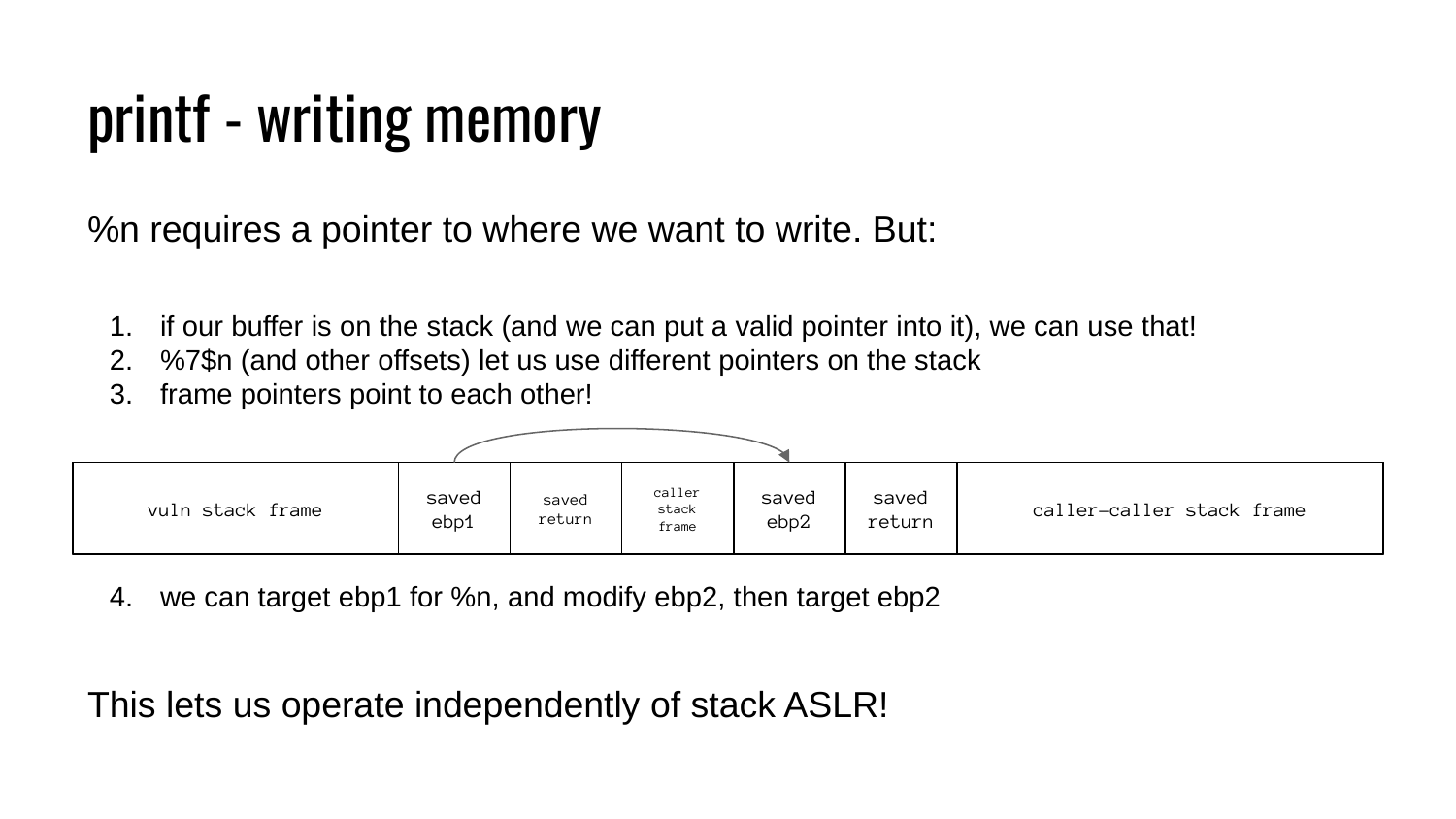

# printf - writing memory
%n requires a pointer to where we want to write. But:

if our buffer is on the stack (and we can put a valid pointer into it), we can use that!
%7$n (and other offsets) let us use different pointers on the stack
frame pointers point to each other!
we can target ebp1 for %n, and modify ebp2, then target ebp2

This lets us operate independently of stack ASLR!

vuln stack frame
saved ebp1
saved return
caller stack frame
saved ebp2
saved return
caller-caller stack frame